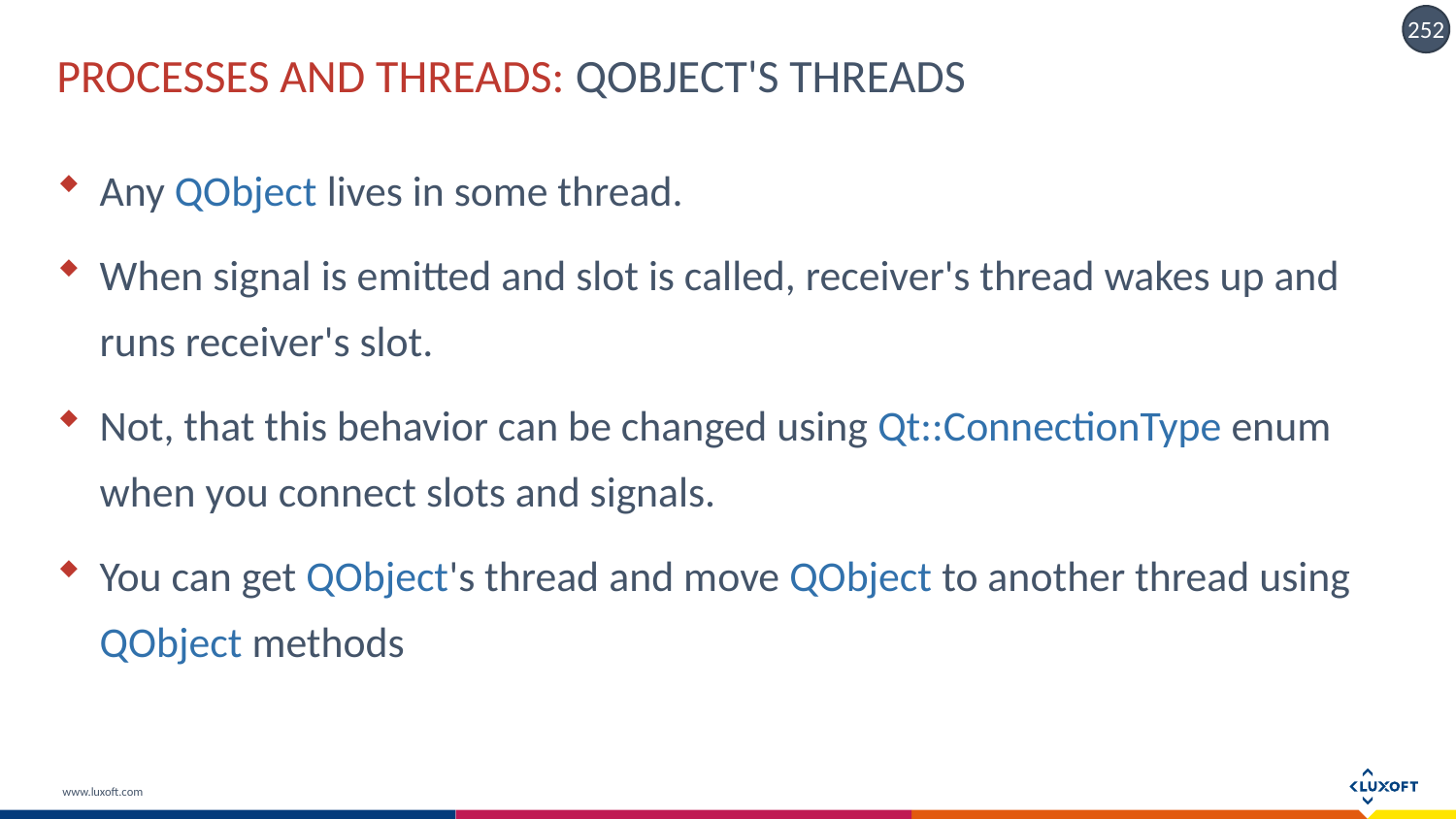

# PROCESSES AND THREADS: QOBJECT's THREADs
Any QObject lives in some thread.
When signal is emitted and slot is called, receiver's thread wakes up and runs receiver's slot.
Not, that this behavior can be changed using Qt::ConnectionType enum when you connect slots and signals.
You can get QObject's thread and move QObject to another thread using QObject methods